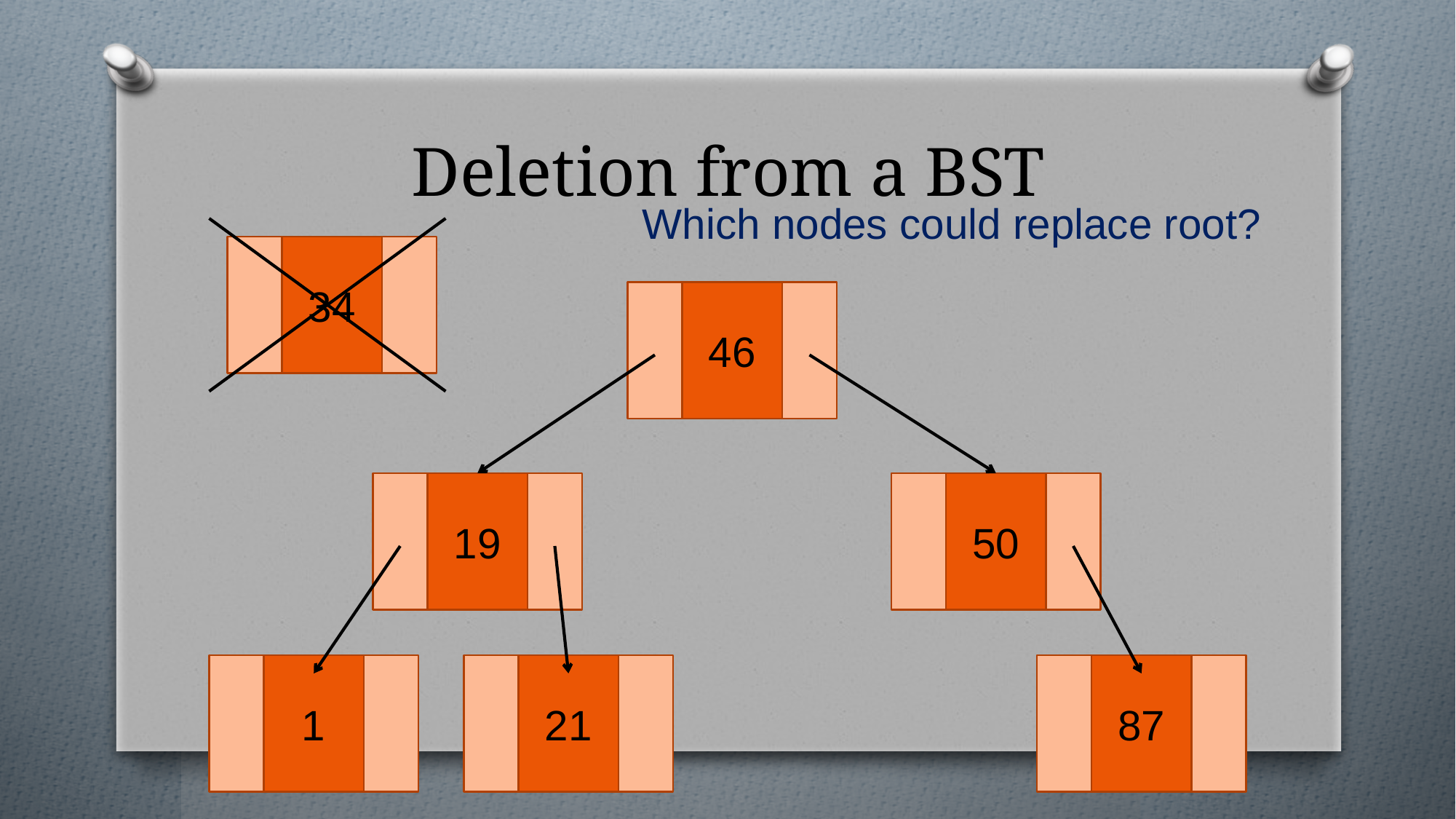

# Deletion from a BST
Which nodes could replace root?

34

46

19

50

1

21

87